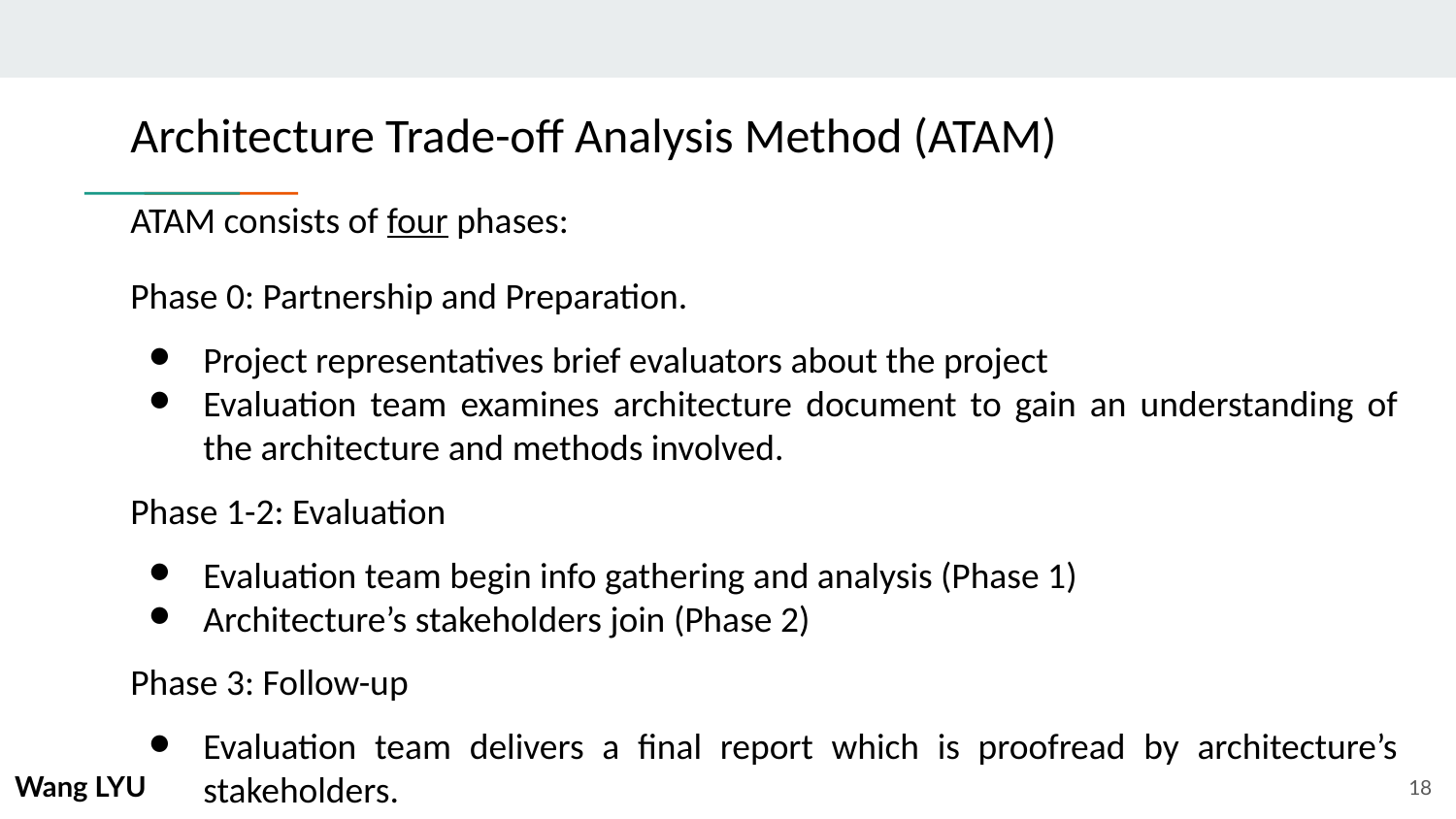

# Architecture Trade-off Analysis Method (ATAM)
ATAM consists of four phases:
Phase 0: Partnership and Preparation.
Project representatives brief evaluators about the project
Evaluation team examines architecture document to gain an understanding of the architecture and methods involved.
Phase 1-2: Evaluation
Evaluation team begin info gathering and analysis (Phase 1)
Architecture’s stakeholders join (Phase 2)
Phase 3: Follow-up
Evaluation team delivers a final report which is proofread by architecture’s stakeholders.
Wang LYU
18